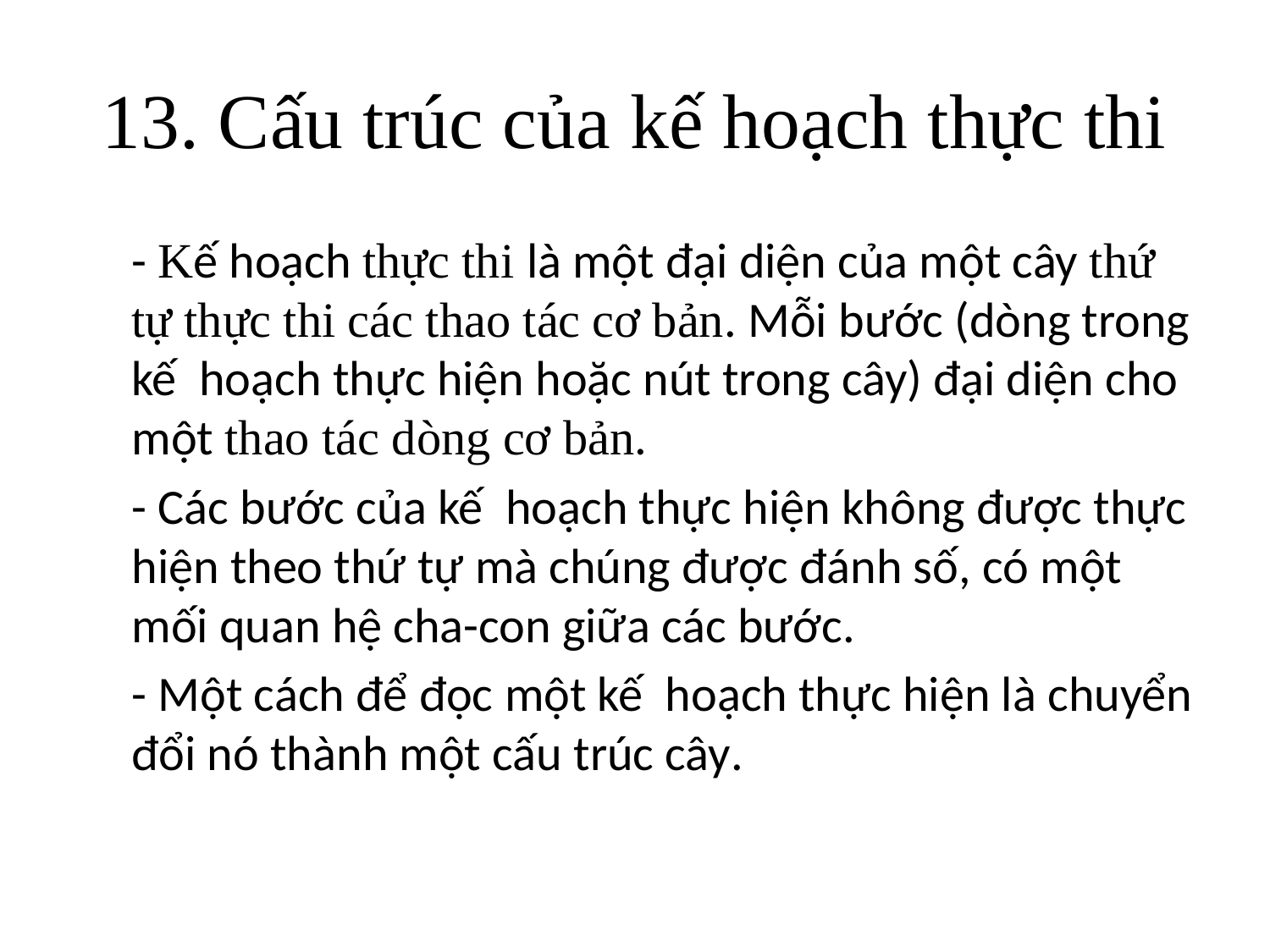

# 13. Cấu trúc của kế hoạch thực thi
- Kế hoạch thực thi là một đại diện của một cây thứ tự thực thi các thao tác cơ bản. Mỗi bước (dòng trong kế  hoạch thực hiện hoặc nút trong cây) đại diện cho một thao tác dòng cơ bản.
- Các bước của kế  hoạch thực hiện không được thực hiện theo thứ tự mà chúng được đánh số, có một mối quan hệ cha-con giữa các bước.
- Một cách để đọc một kế  hoạch thực hiện là chuyển đổi nó thành một cấu trúc cây.